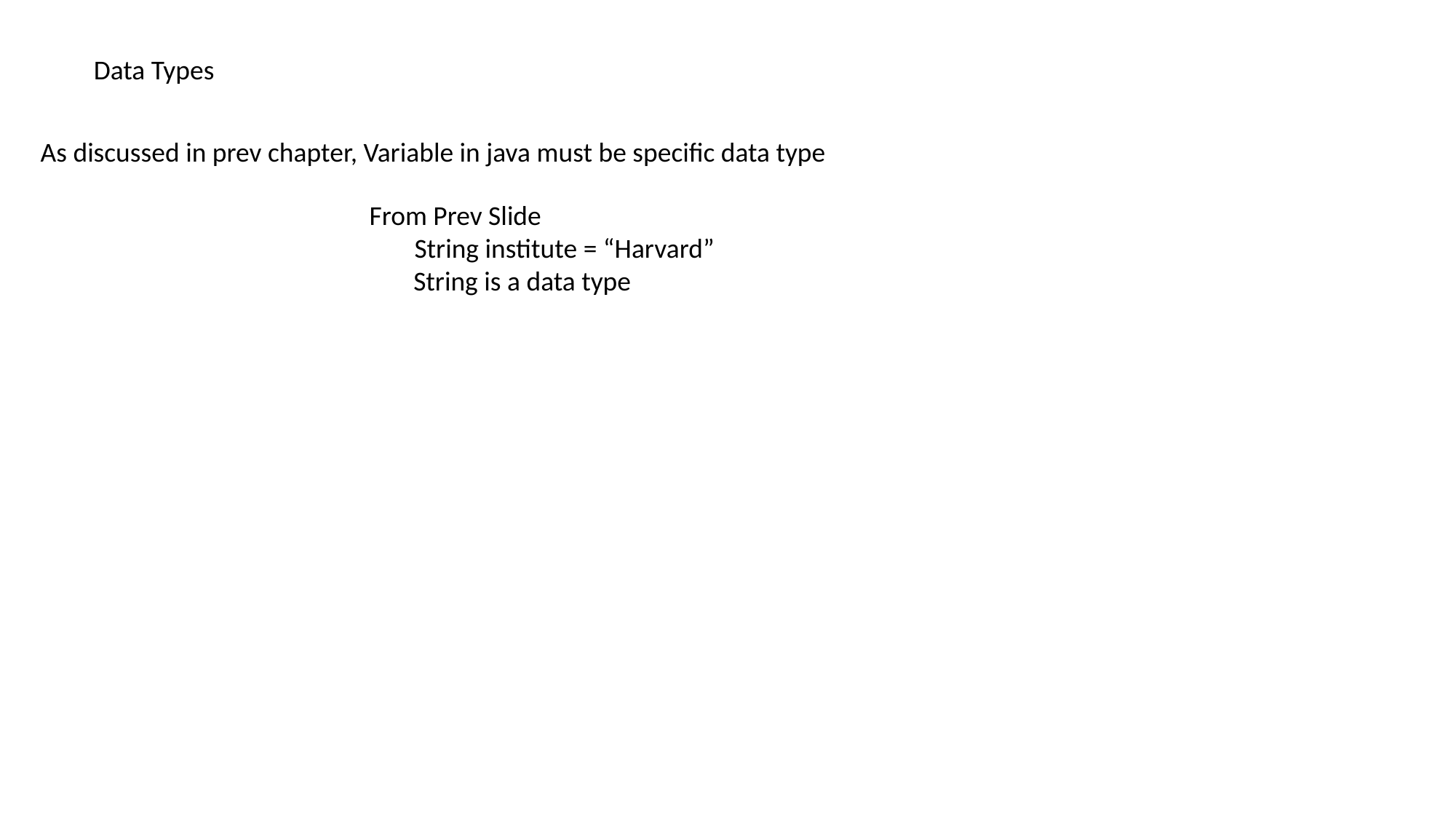

Data Types
As discussed in prev chapter, Variable in java must be specific data type

From Prev Slide
           		String institute = “Harvard”
	    String is a data type